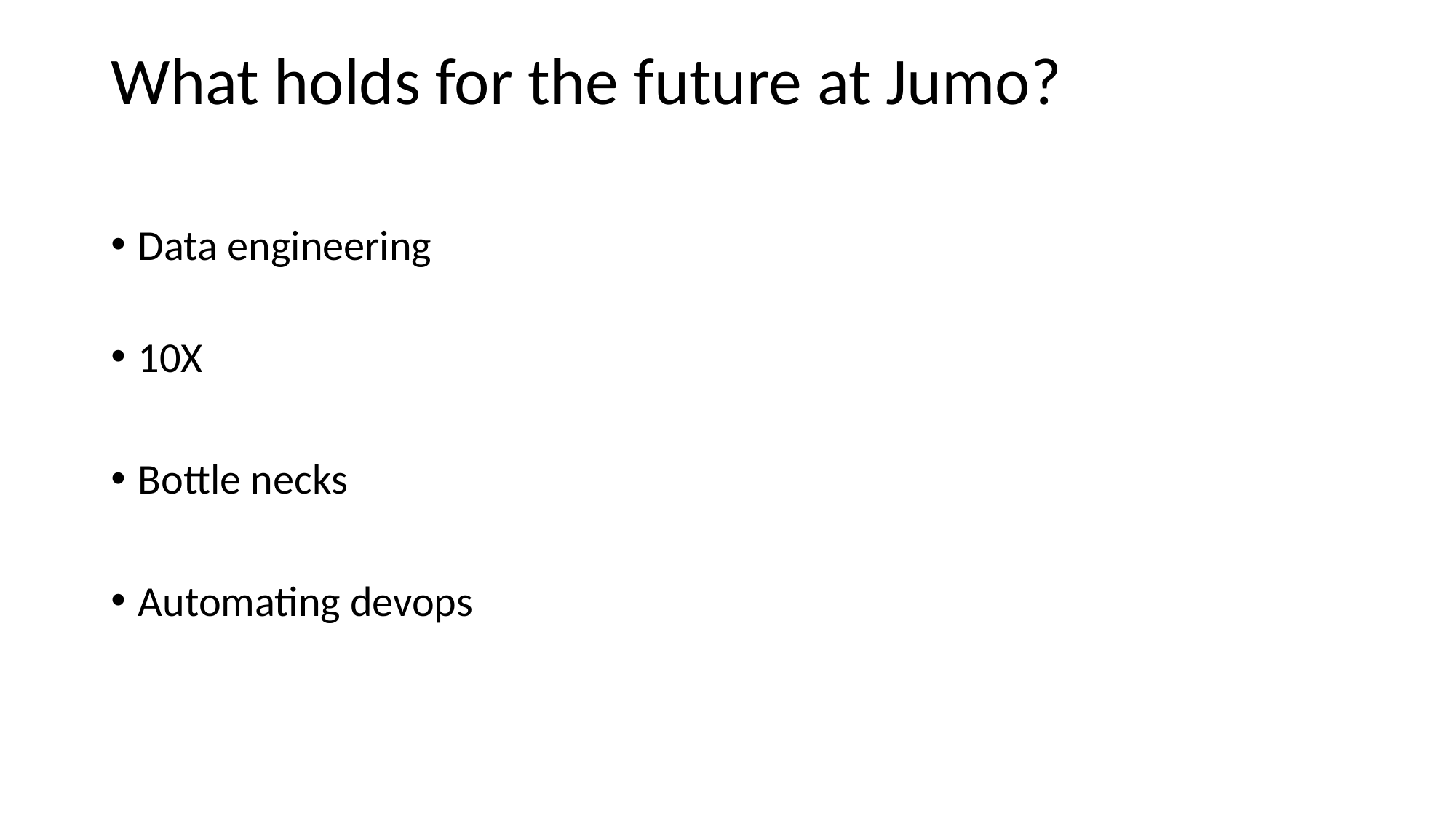

# What holds for the future at Jumo?
Data engineering
10X

Bottle necks

Automating devops